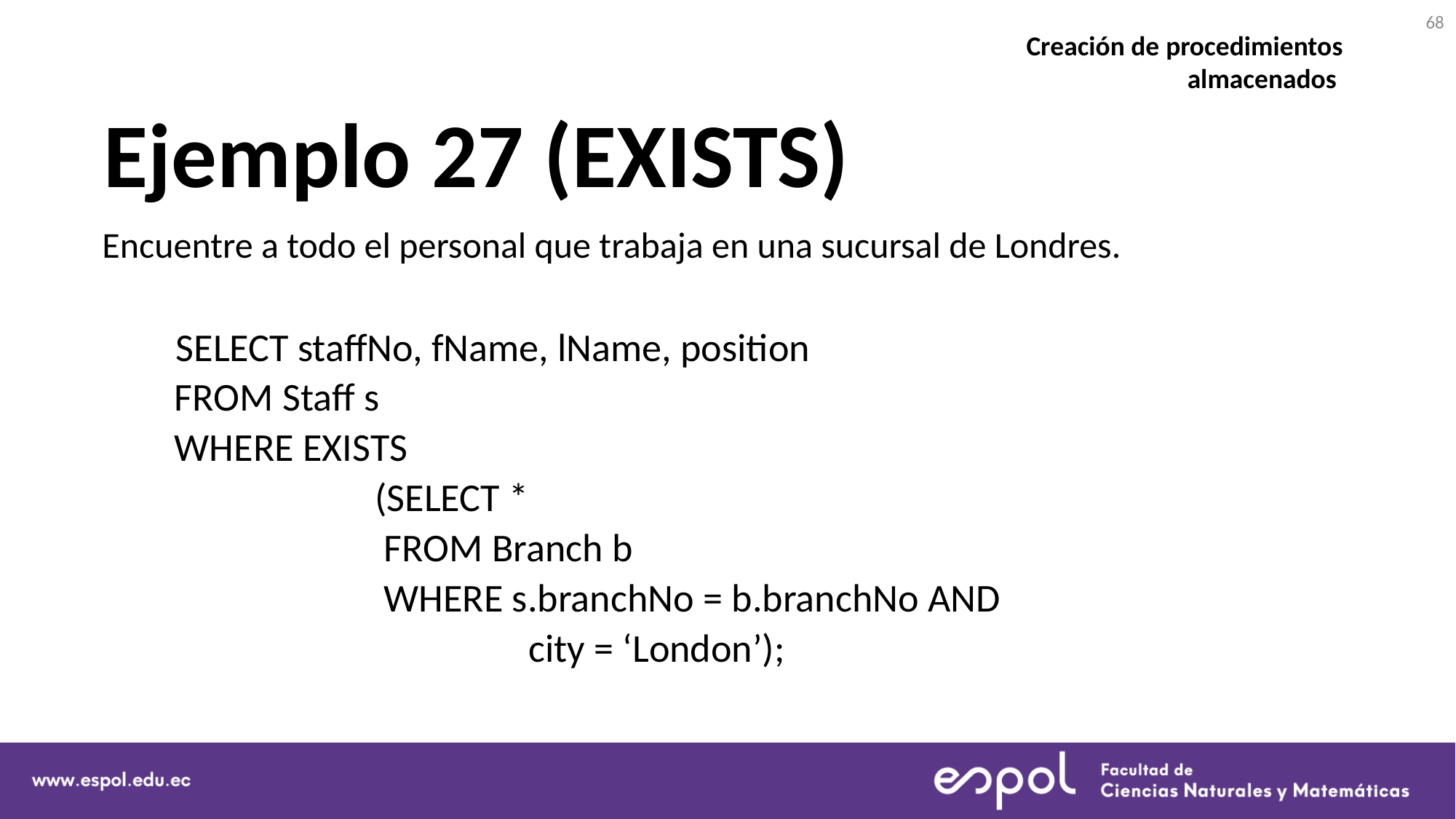

68
Creación de procedimientos almacenados
# Ejemplo 27 (EXISTS)
Encuentre a todo el personal que trabaja en una sucursal de Londres.

         SELECT staffNo, fName, lName, position
  FROM Staff s
  WHERE EXISTS
		(SELECT *
		 FROM Branch b
		 WHERE s.branchNo = b.branchNo AND
	  		     city = ‘London’);